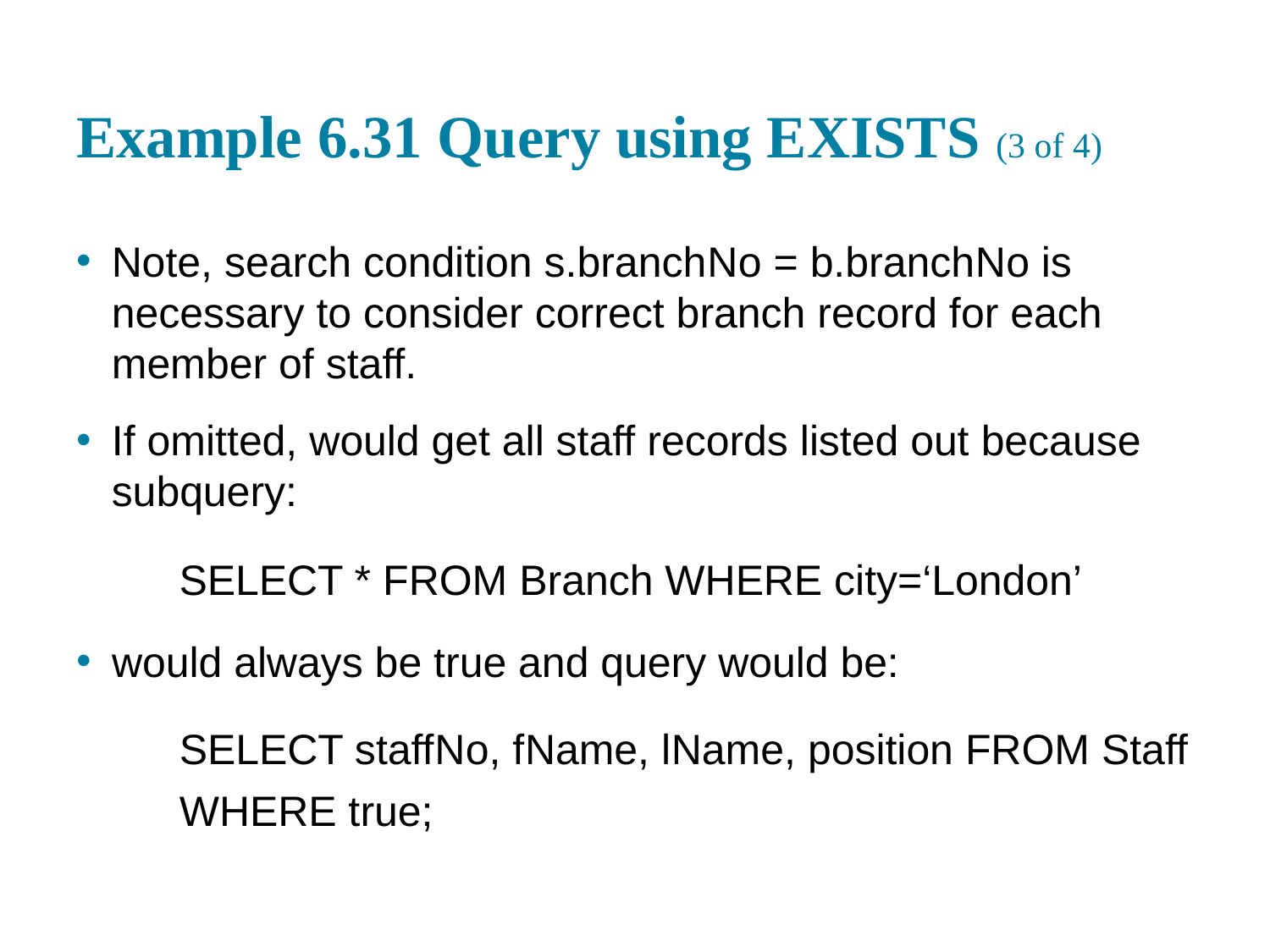

# Example 6.31 Query using EXISTS (3 of 4)
Note, search condition s.branch N o = b.branch N o is necessary to consider correct branch record for each member of staff.
If omitted, would get all staff records listed out because subquery:
SELECT * FROM Branch WHERE city=‘London’
would always be true and query would be:
SELECT staff N o, f Name, l Name, position FROM Staff
WHERE true;